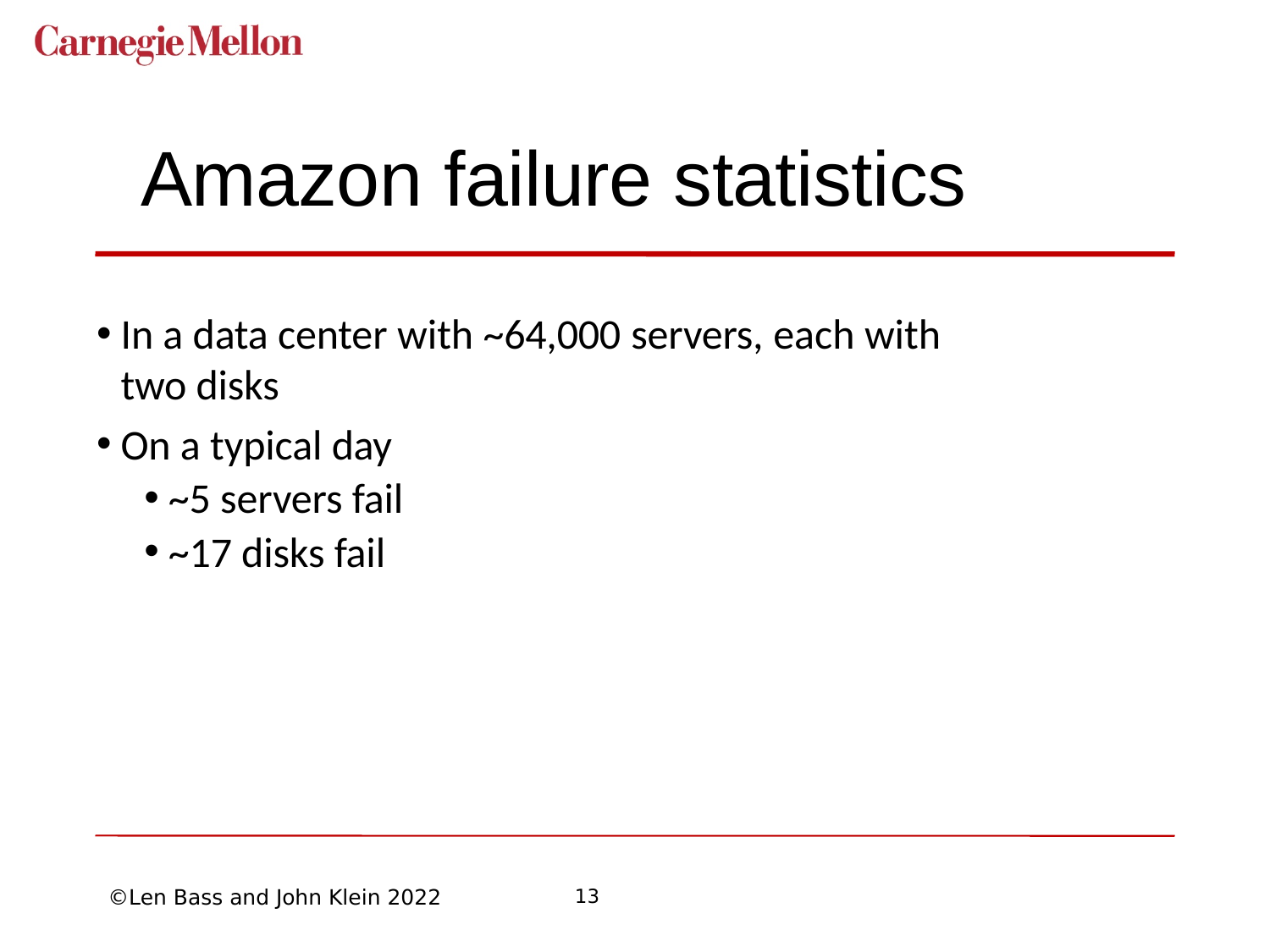

# Amazon failure statistics
In a data center with ~64,000 servers, each with two disks
On a typical day
~5 servers fail
~17 disks fail
13